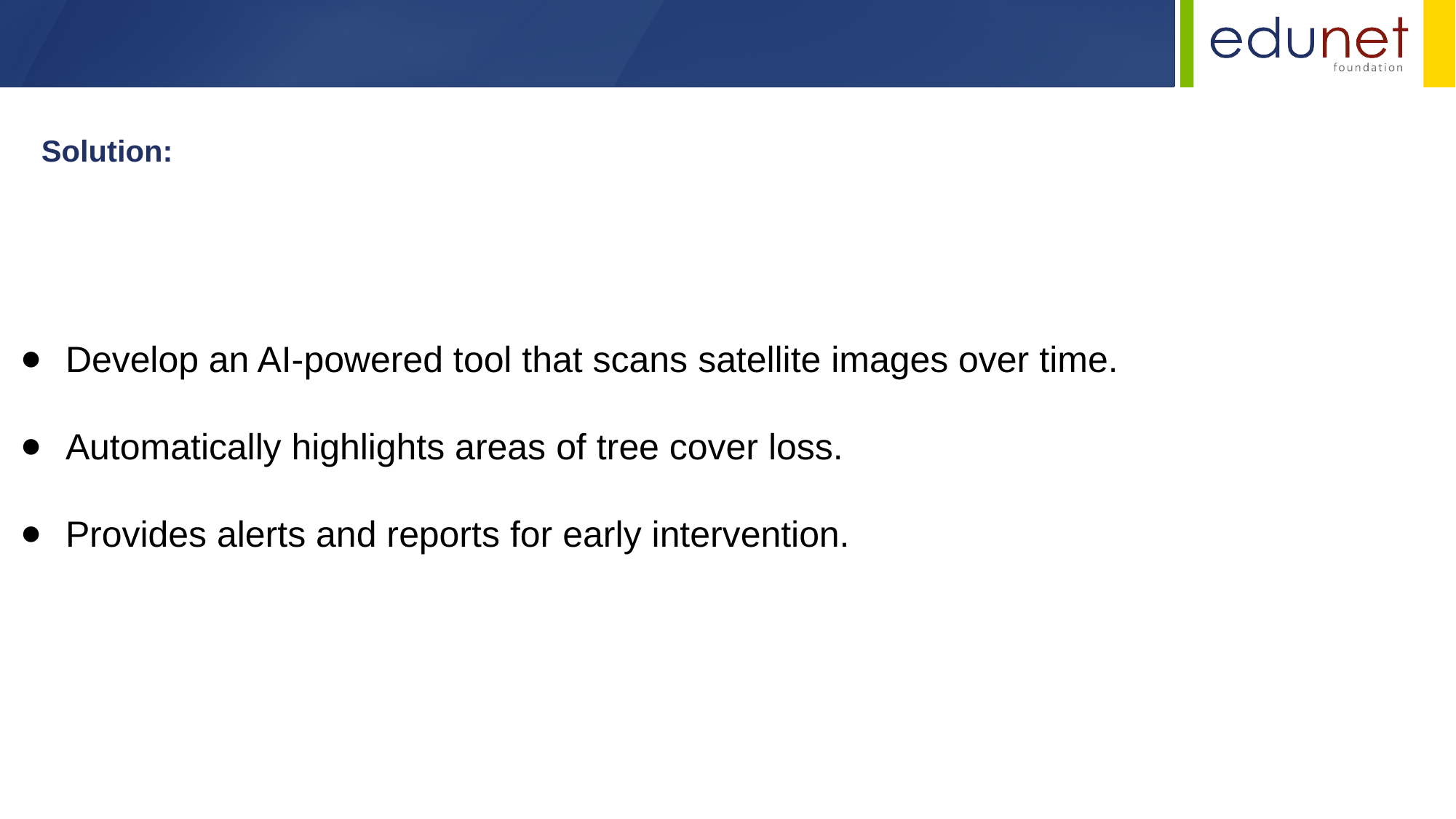

Solution:
Develop an AI-powered tool that scans satellite images over time.

Automatically highlights areas of tree cover loss.

Provides alerts and reports for early intervention.